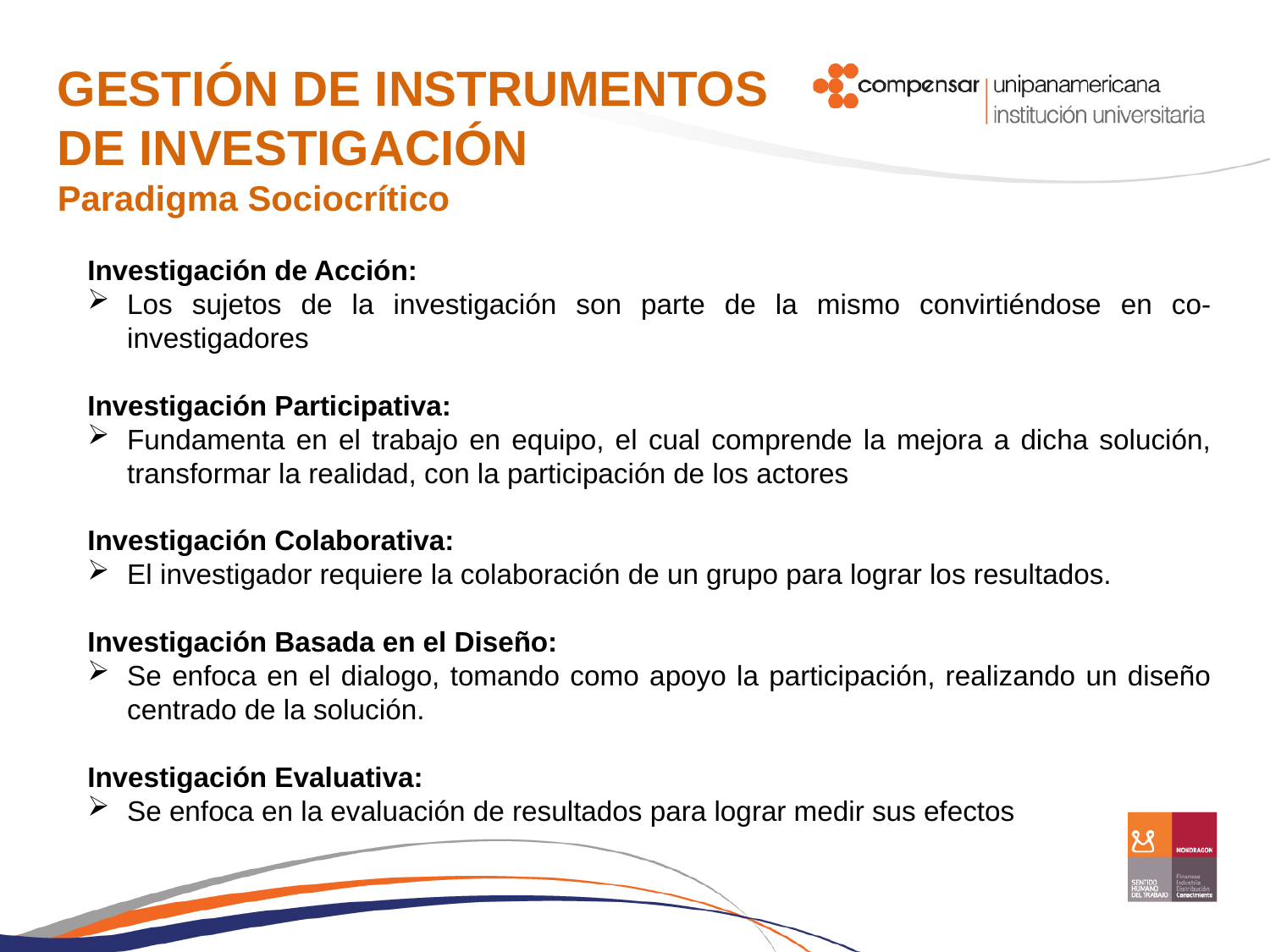

GESTIÓN DE INSTRUMENTOS DE INVESTIGACIÓN
Paradigma Sociocrítico
Investigación de Acción:
Los sujetos de la investigación son parte de la mismo convirtiéndose en co-investigadores

Investigación Participativa:
Fundamenta en el trabajo en equipo, el cual comprende la mejora a dicha solución, transformar la realidad, con la participación de los actores

Investigación Colaborativa:
El investigador requiere la colaboración de un grupo para lograr los resultados.

Investigación Basada en el Diseño:
Se enfoca en el dialogo, tomando como apoyo la participación, realizando un diseño centrado de la solución.

Investigación Evaluativa:
Se enfoca en la evaluación de resultados para lograr medir sus efectos